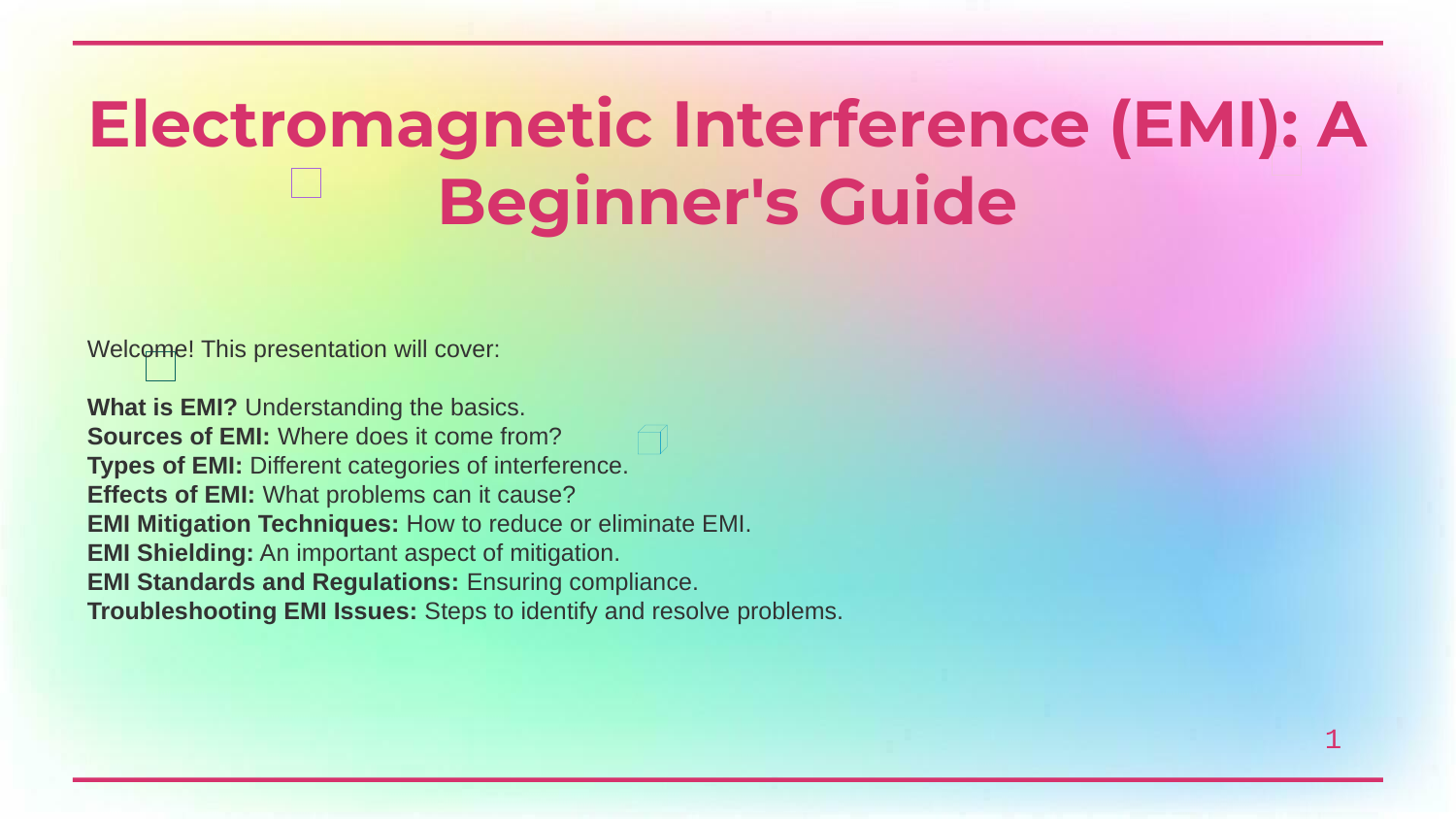

Electromagnetic Interference (EMI): A Beginner's Guide

Welcome! This presentation will cover:

What is EMI? Understanding the basics.
Sources of EMI: Where does it come from?
Types of EMI: Different categories of interference.
Effects of EMI: What problems can it cause?
EMI Mitigation Techniques: How to reduce or eliminate EMI.
EMI Shielding: An important aspect of mitigation.
EMI Standards and Regulations: Ensuring compliance.
Troubleshooting EMI Issues: Steps to identify and resolve problems.

1